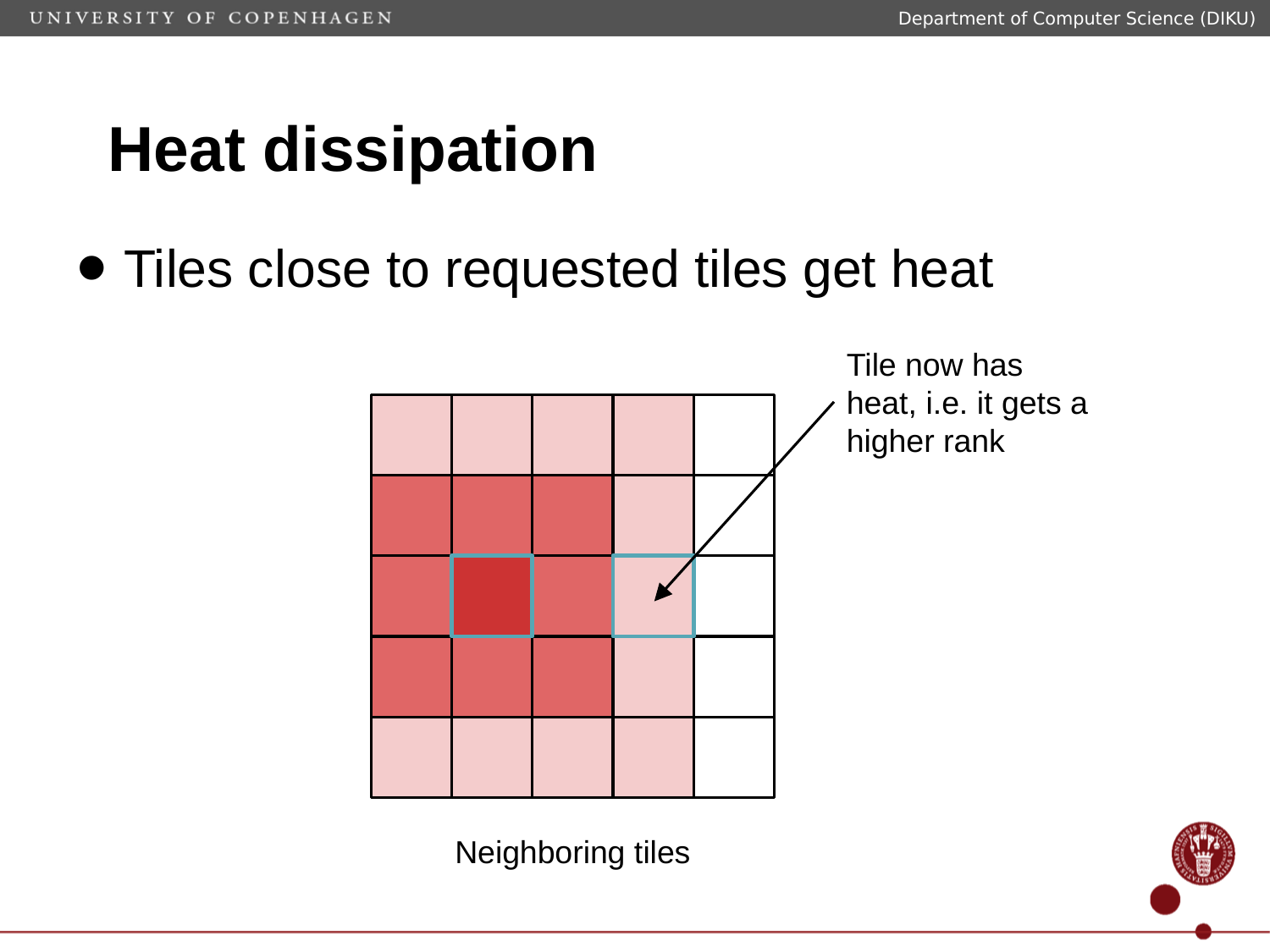

Department of Computer Science (DIKU)
# Heat dissipation
Tiles close to requested tiles get heat
Tile now has heat, i.e. it gets a higher rank

Neighboring tiles